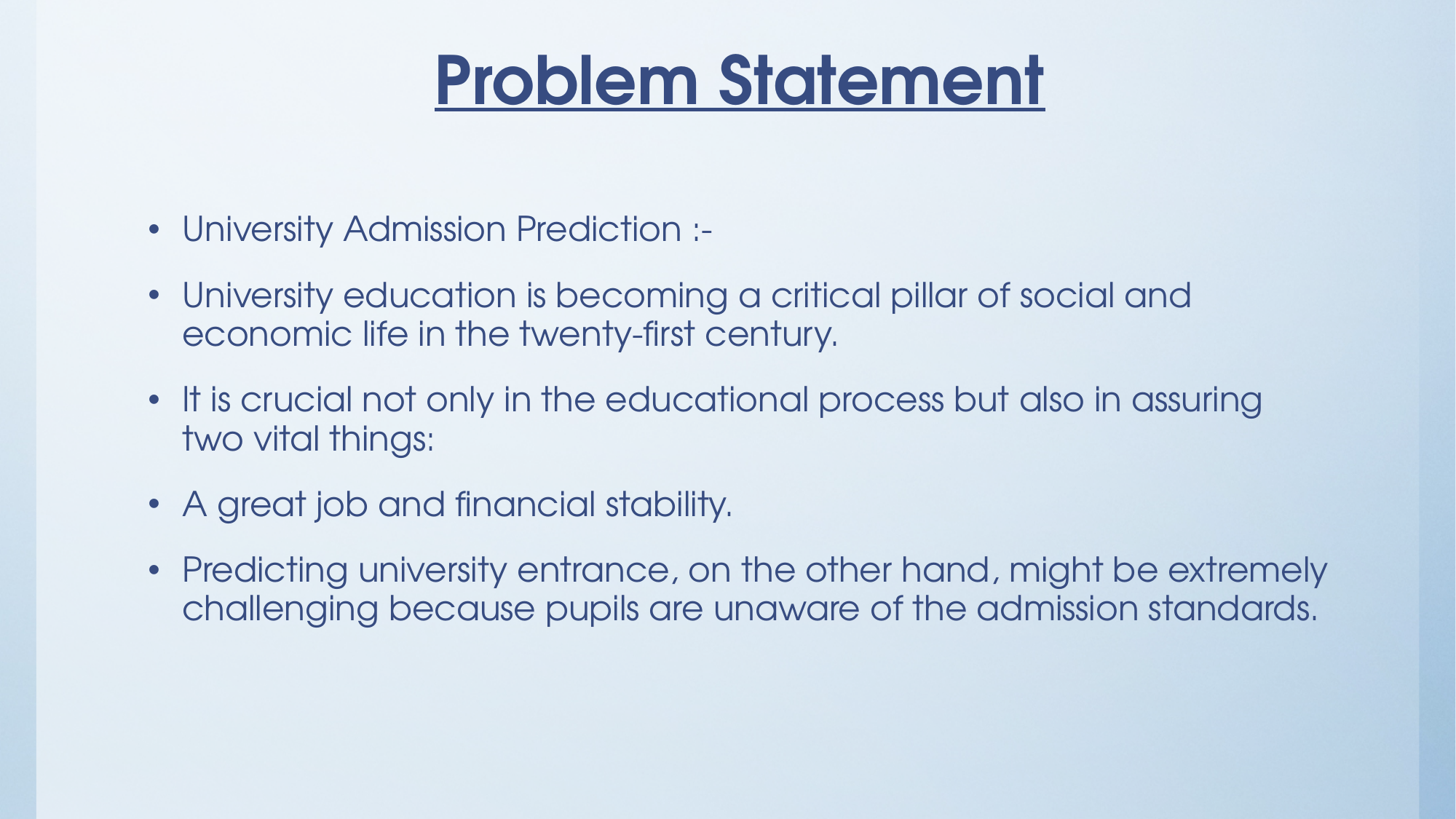

# Problem Statement
University Admission Prediction :-
University education is becoming a critical pillar of social and economic life in the twenty-first century.
It is crucial not only in the educational process but also in assuring two vital things:
A great job and financial stability.
Predicting university entrance, on the other hand, might be extremely challenging because pupils are unaware of the admission standards.